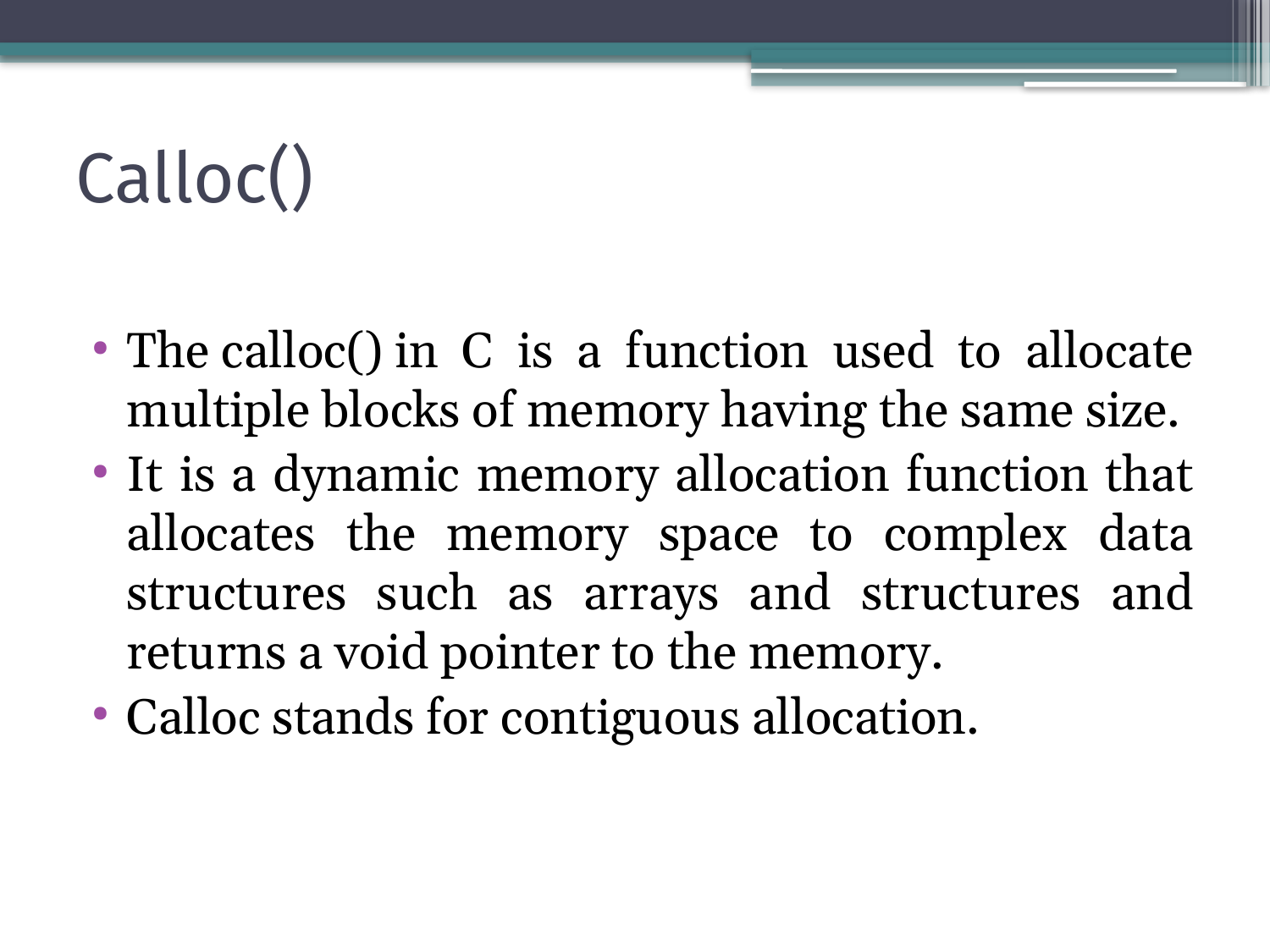

# Calloc()
The calloc() in C is a function used to allocate multiple blocks of memory having the same size.
It is a dynamic memory allocation function that allocates the memory space to complex data structures such as arrays and structures and returns a void pointer to the memory.
Calloc stands for contiguous allocation.